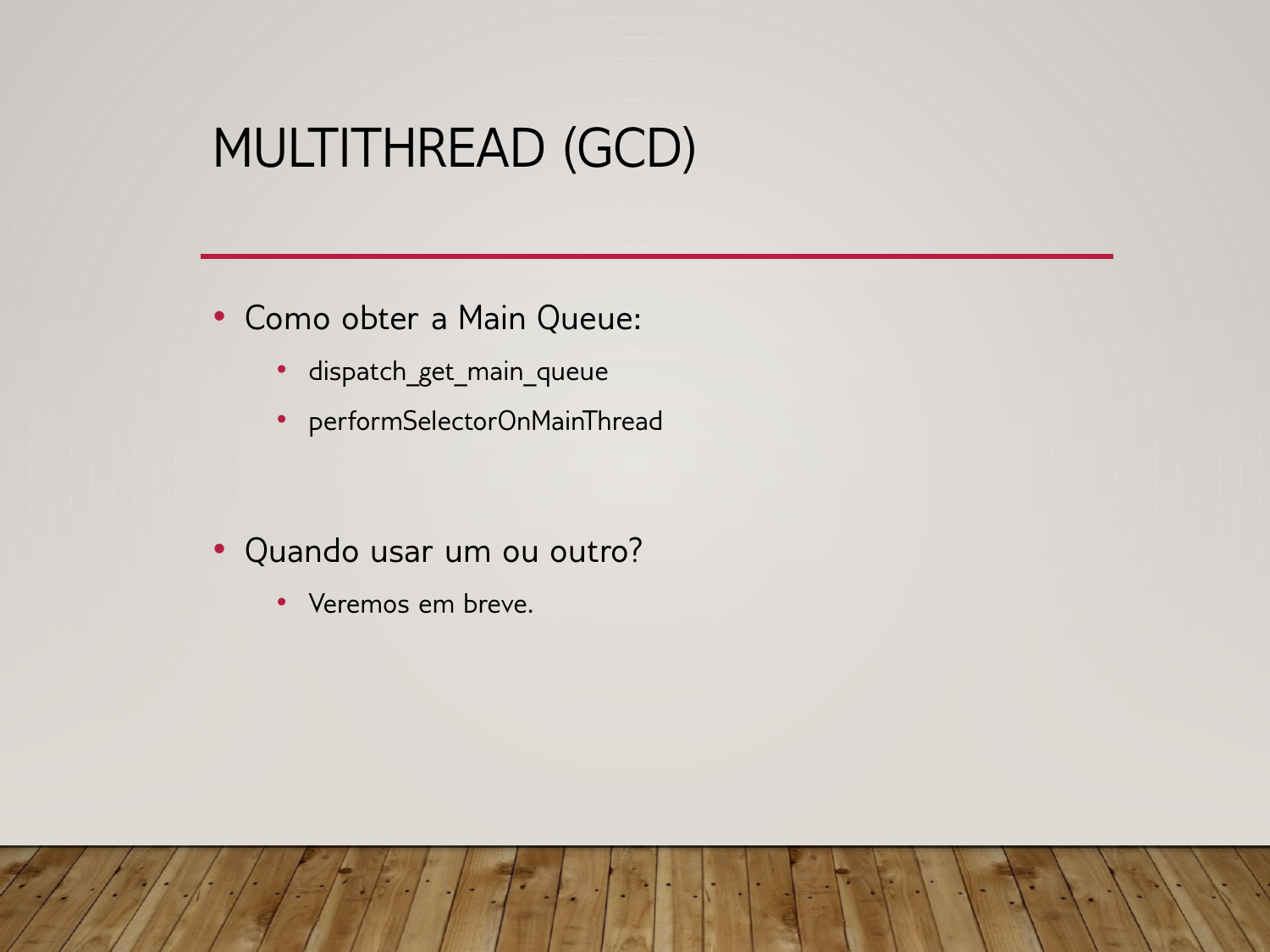

# Multithread (GCD)
Como obter a Main Queue:
dispatch_get_main_queue
performSelectorOnMainThread

Quando usar um ou outro?
Veremos em breve.